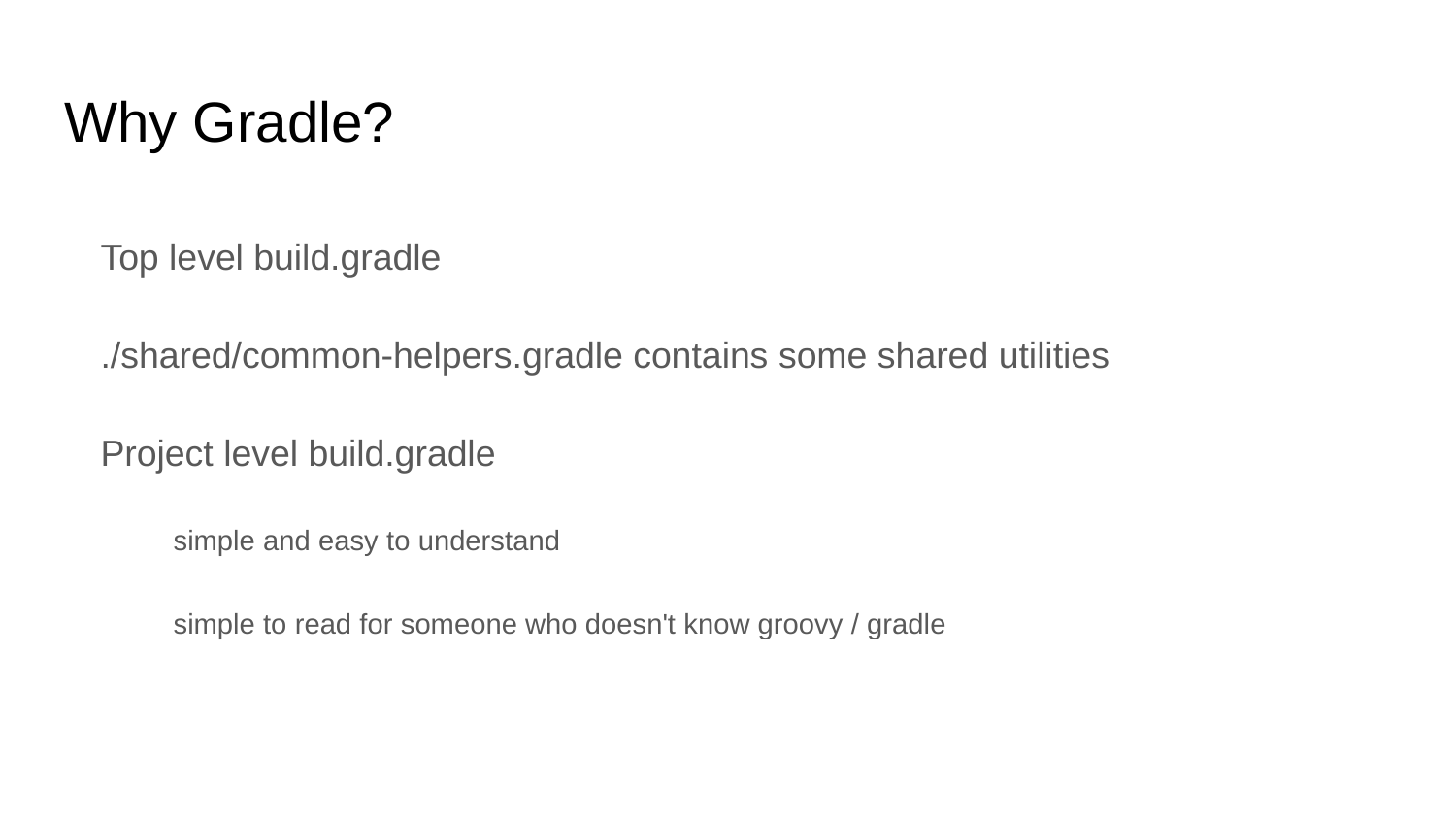

# Why Gradle?
Top level build.gradle
./shared/common-helpers.gradle contains some shared utilities
Project level build.gradle
simple and easy to understand
simple to read for someone who doesn't know groovy / gradle